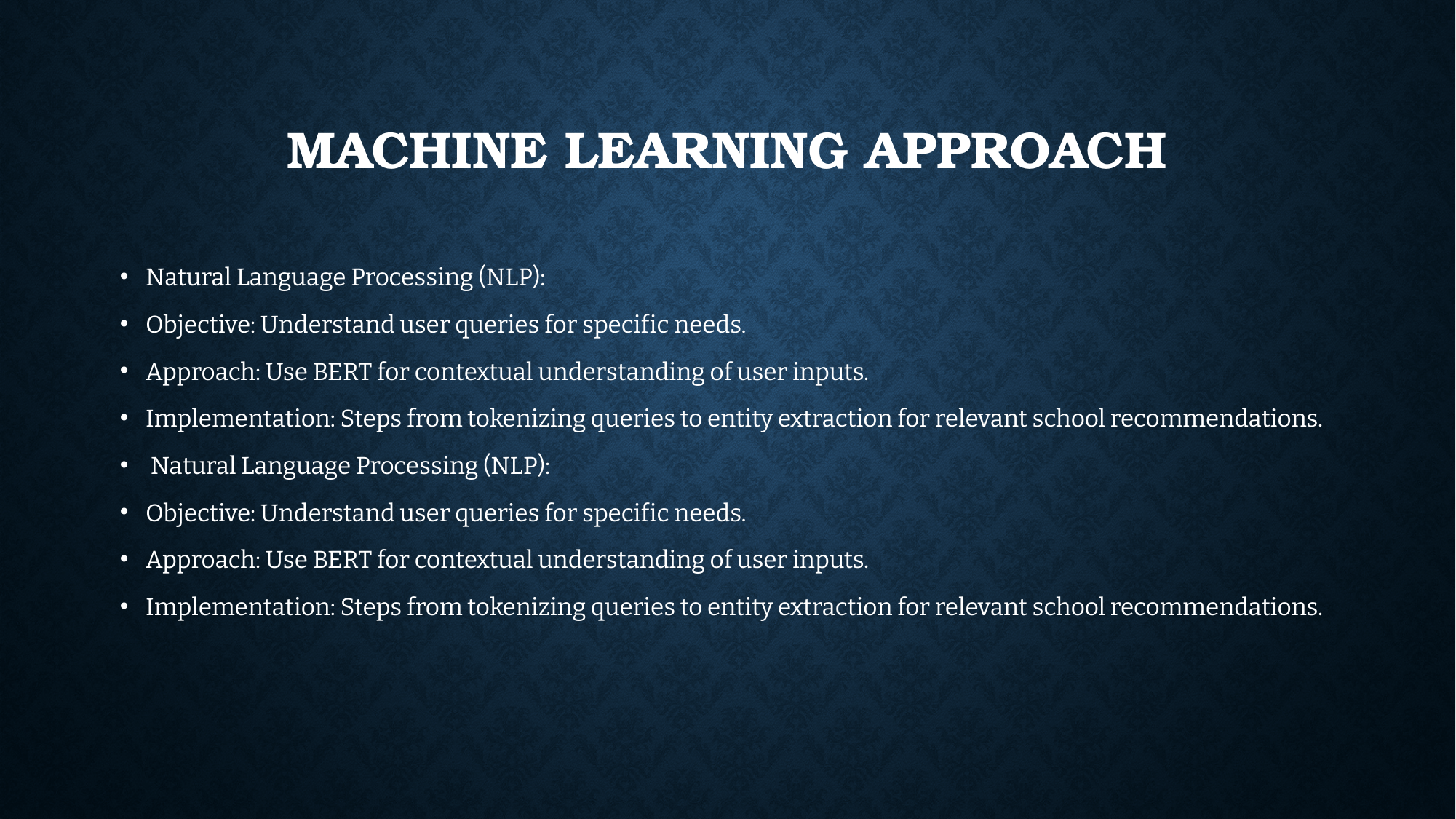

# Machine Learning Approach
Natural Language Processing (NLP):
Objective: Understand user queries for specific needs.
Approach: Use BERT for contextual understanding of user inputs.
Implementation: Steps from tokenizing queries to entity extraction for relevant school recommendations.
 Natural Language Processing (NLP):
Objective: Understand user queries for specific needs.
Approach: Use BERT for contextual understanding of user inputs.
Implementation: Steps from tokenizing queries to entity extraction for relevant school recommendations.